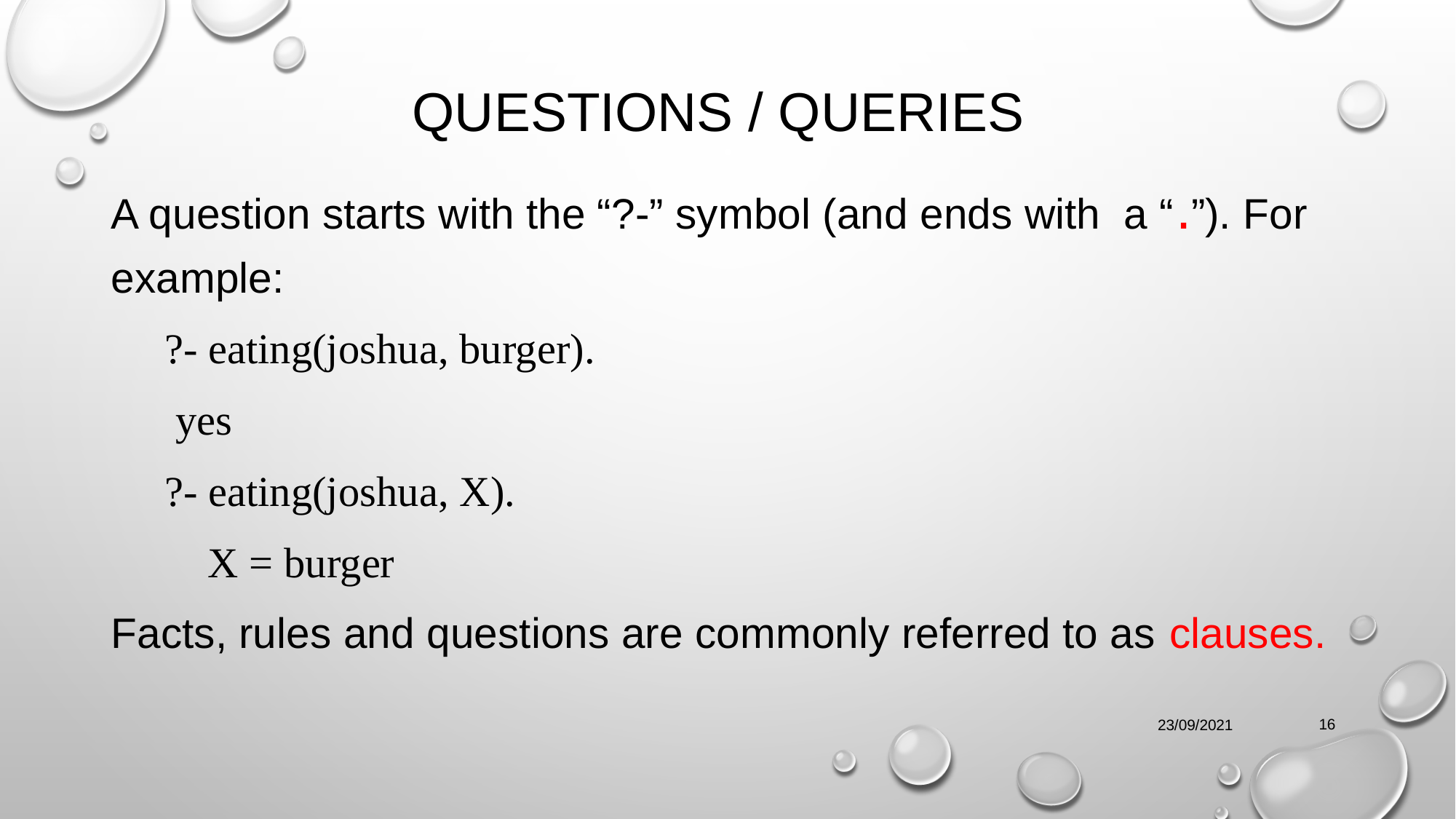

# Questions / Queries
A question starts with the “?-” symbol (and ends with  a “.”). For example:
     ?- eating(joshua, burger).
      yes
     ?- eating(joshua, X).
         X = burger
Facts, rules and questions are commonly referred to as clauses.
23/09/2021
16